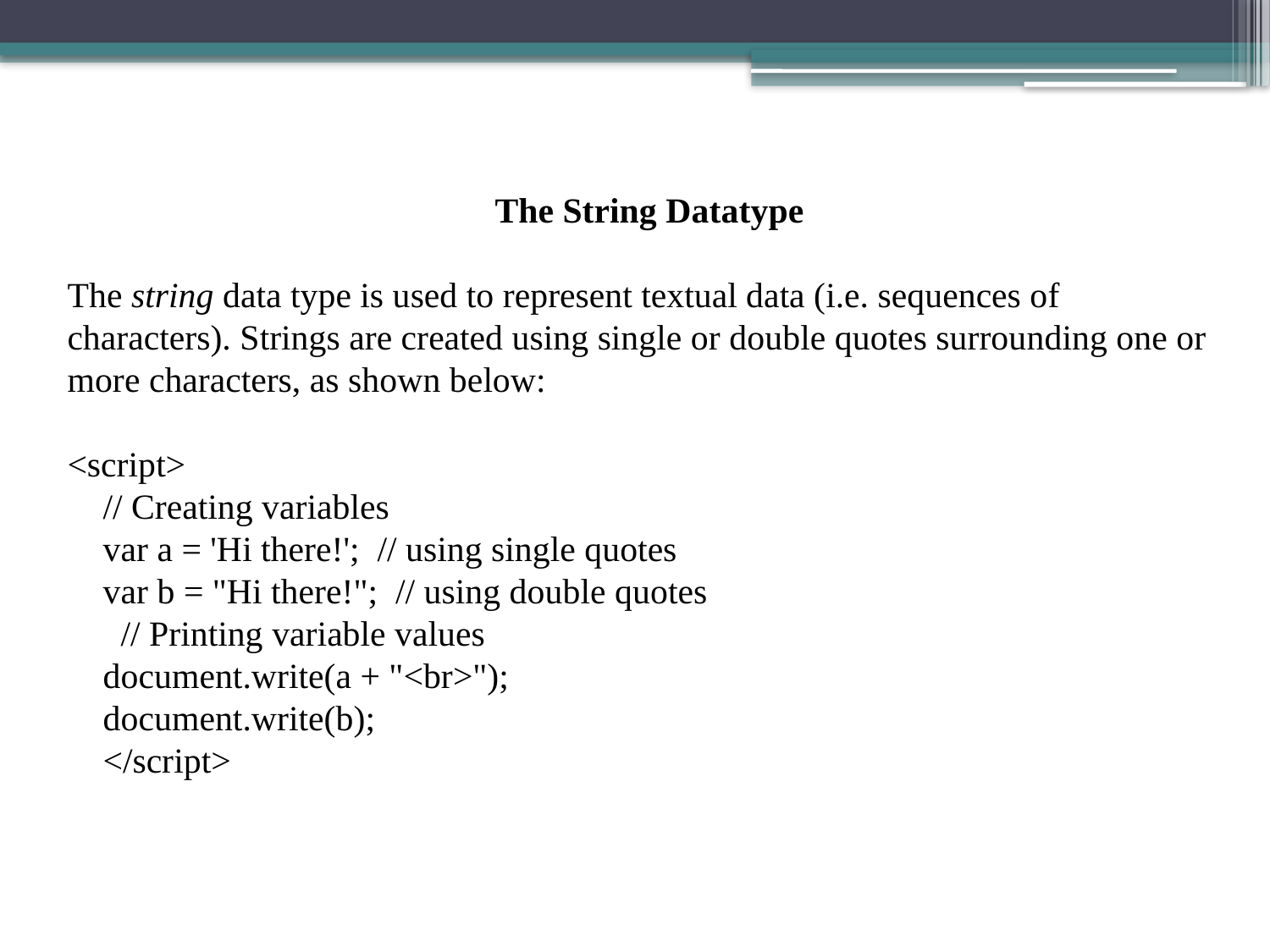

The String Datatype

The string data type is used to represent textual data (i.e. sequences of characters). Strings are created using single or double quotes surrounding one or more characters, as shown below:

<script>
    // Creating variables
    var a = 'Hi there!';  // using single quotes
    var b = "Hi there!";  // using double quotes
      // Printing variable values
    document.write(a + "<br>");
    document.write(b);
    </script>